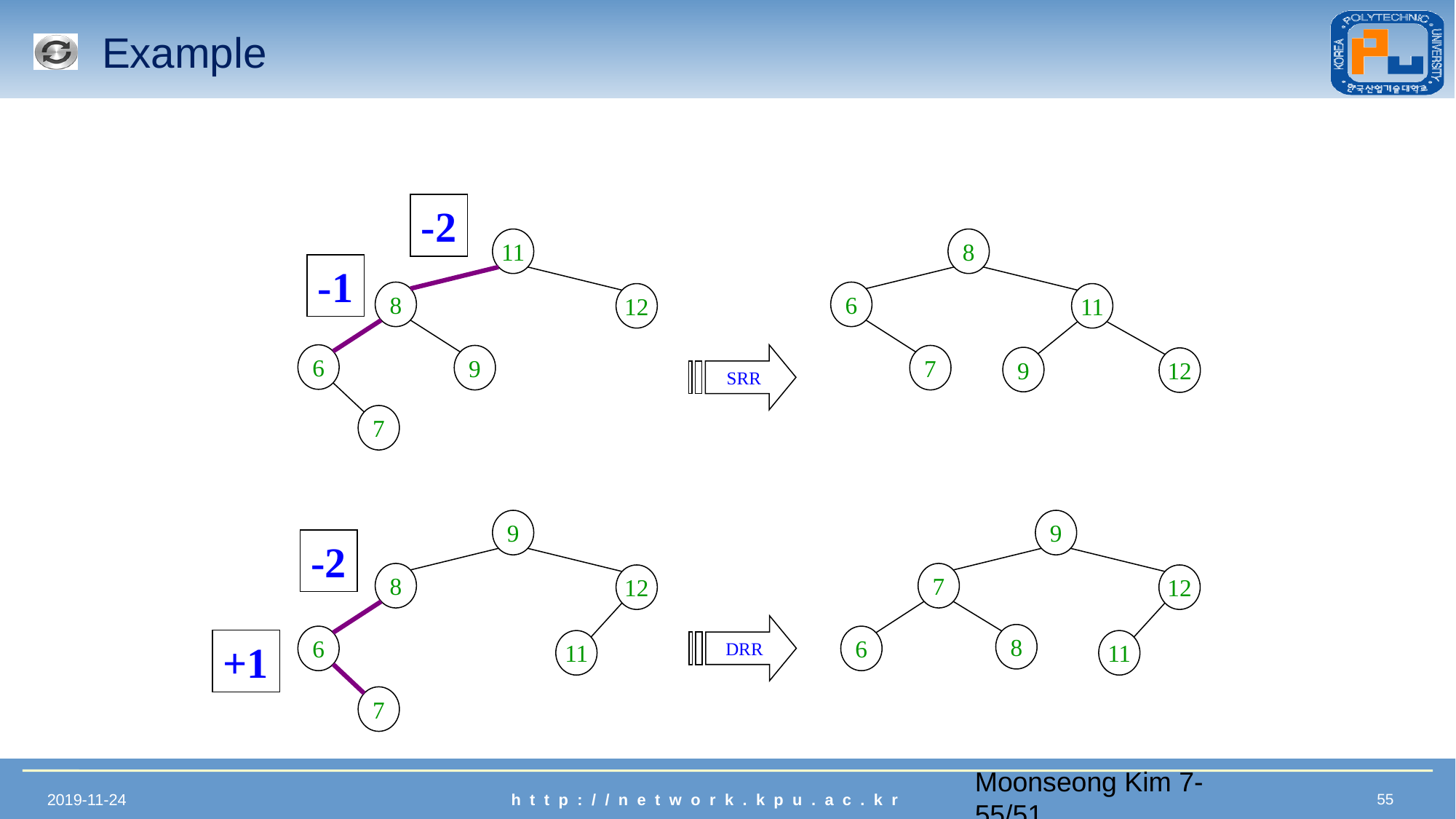

# Example
-2
11
8
6
11
7
9
12
-1
8
12
SRR
6
9
7
9
7
12
8
6
11
9
-2
8
12
DRR
6
+1
11
7
Moonseong Kim 7-55/51